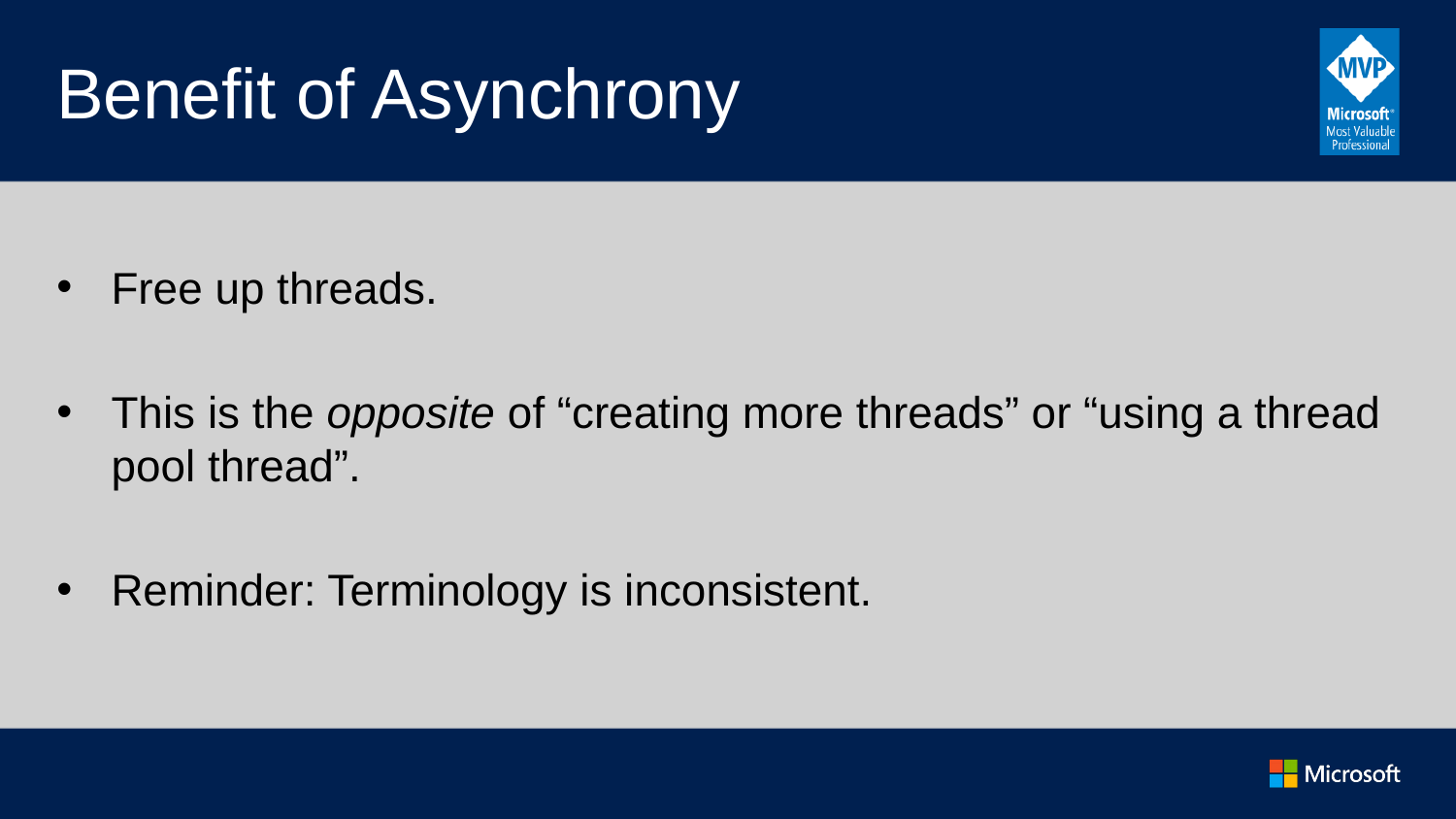

# Benefit of Asynchrony

Free up threads.

This is the opposite of “creating more threads” or “using a thread pool thread”.

Reminder: Terminology is inconsistent.